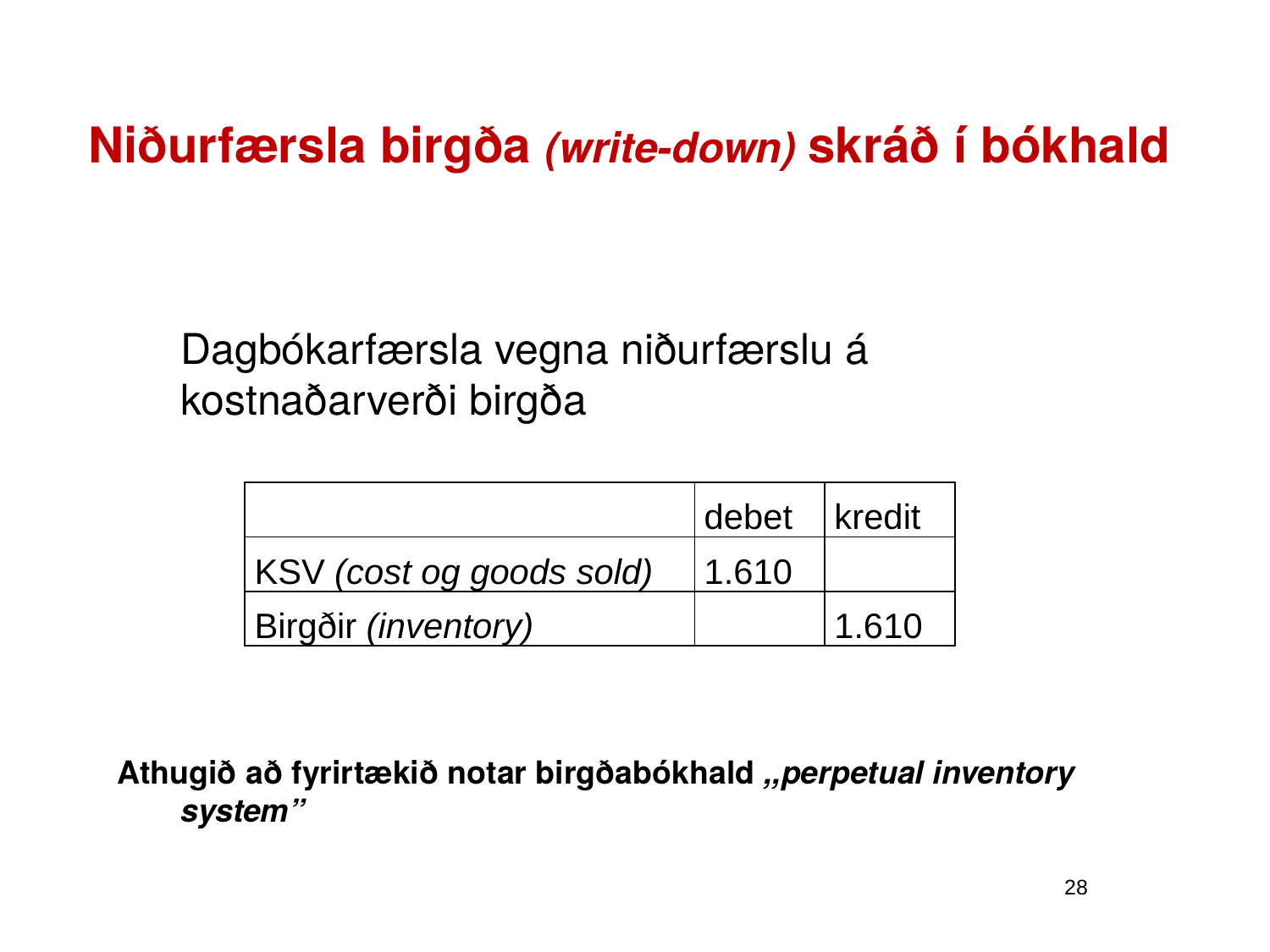

# Niðurfærsla birgða (write-down) skráð í bókhald
	Dagbókarfærsla vegna niðurfærslu á kostnaðarverði birgða
|  | debet | kredit |
| --- | --- | --- |
| KSV (cost og goods sold) | 1.610 |  |
| Birgðir (inventory) |  | 1.610 |
Athugið að fyrirtækið notar birgðabókhald ,,perpetual inventory system”
28